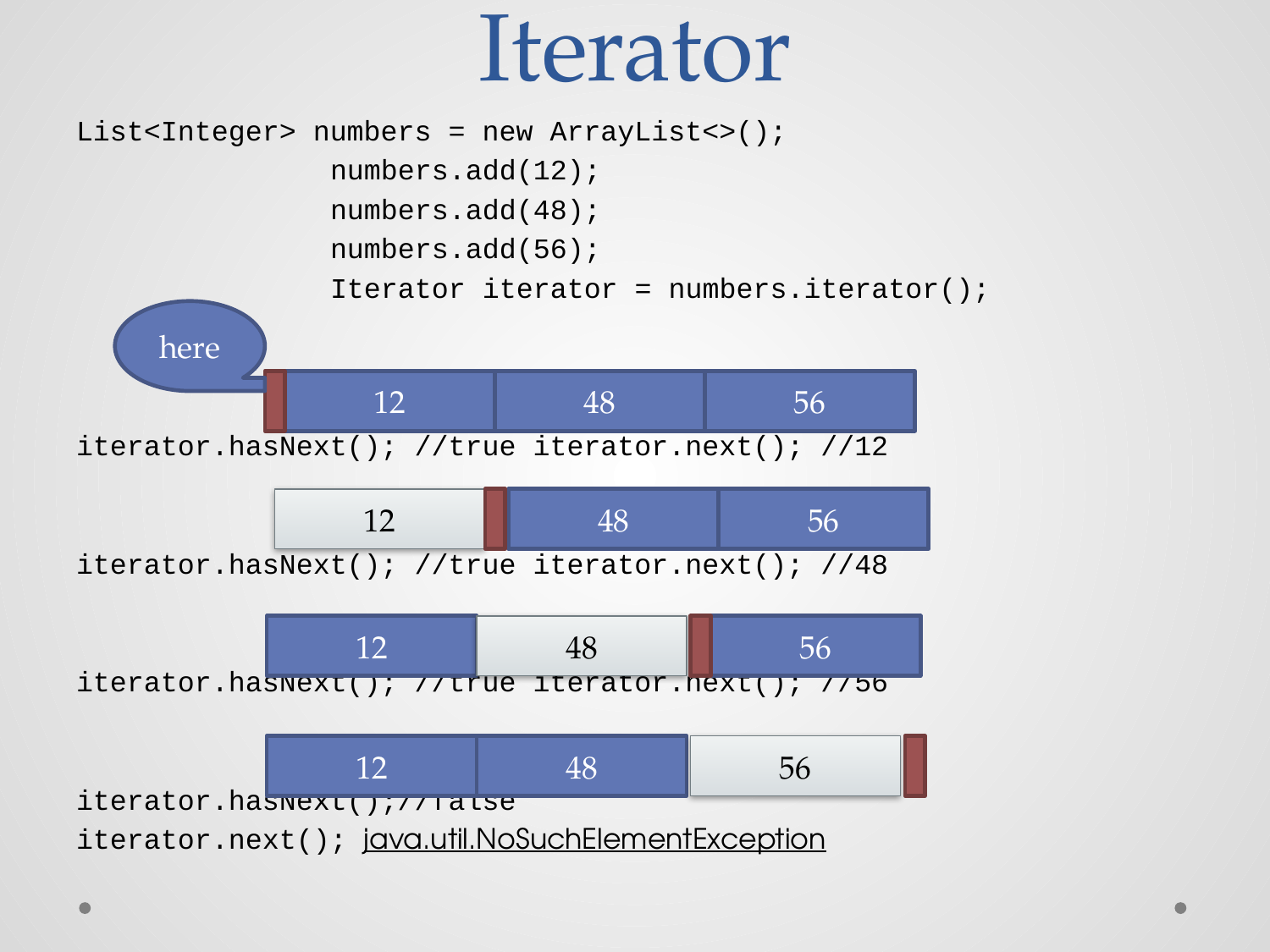

# Iterator
List<Integer> numbers = new ArrayList<>();
		numbers.add(12);
		numbers.add(48);
		numbers.add(56);
		Iterator iterator = numbers.iterator();

iterator.hasNext(); //true iterator.next(); //12

iterator.hasNext(); //true iterator.next(); //48

iterator.hasNext(); //true iterator.next(); //56

iterator.hasNext();//false
iterator.next(); java.util.NoSuchElementException
here

12
48
56
12

48
56
12
48

56
12
48
56